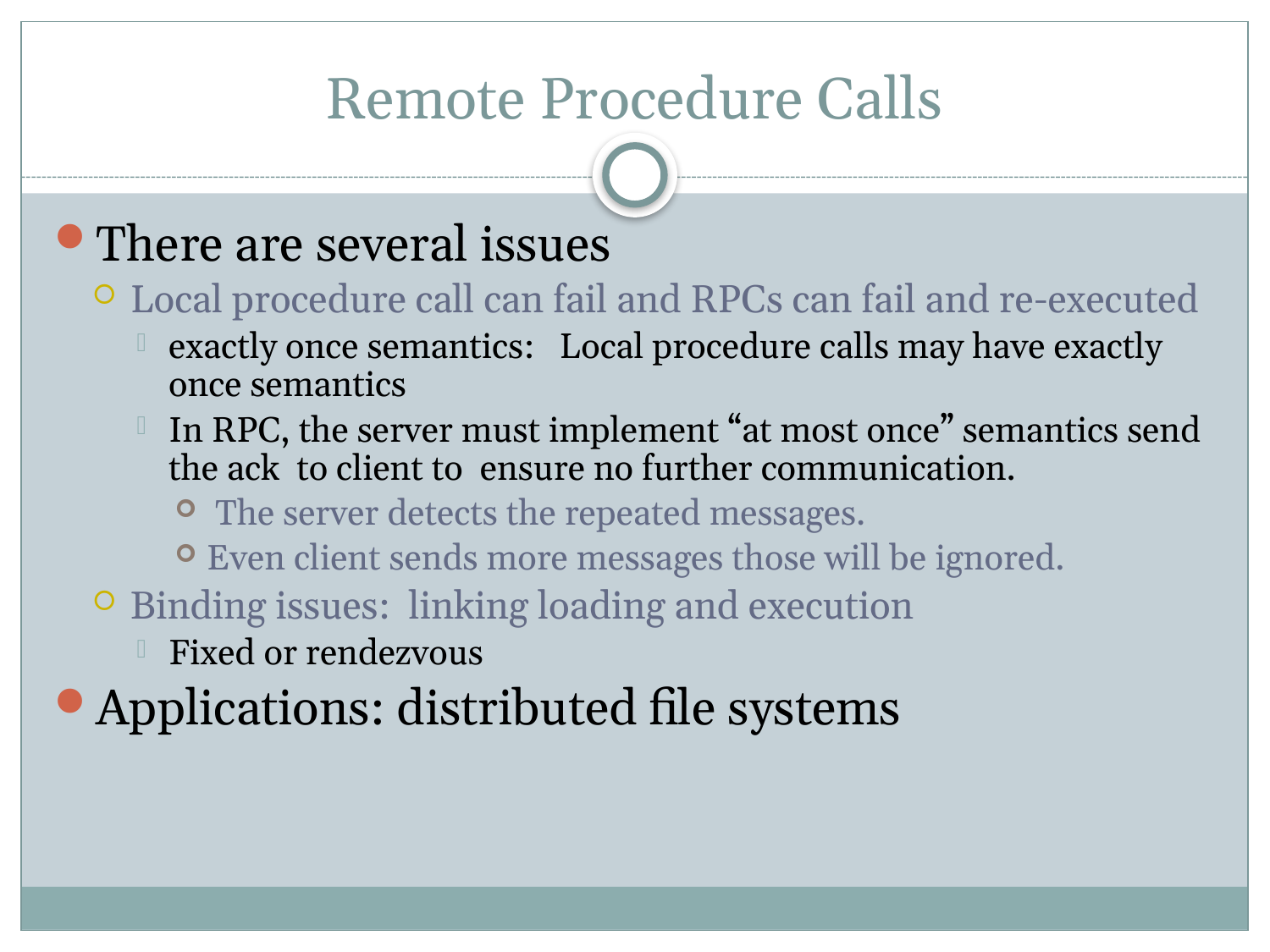

# Remote Procedure Calls
There are several issues
Local procedure call can fail and RPCs can fail and re-executed
exactly once semantics:   Local procedure calls may have exactly once semantics
In RPC, the server must implement “at most once” semantics send the ack  to client to  ensure no further communication.
 The server detects the repeated messages.
Even client sends more messages those will be ignored.
Binding issues:  linking loading and execution
Fixed or rendezvous
Applications: distributed file systems